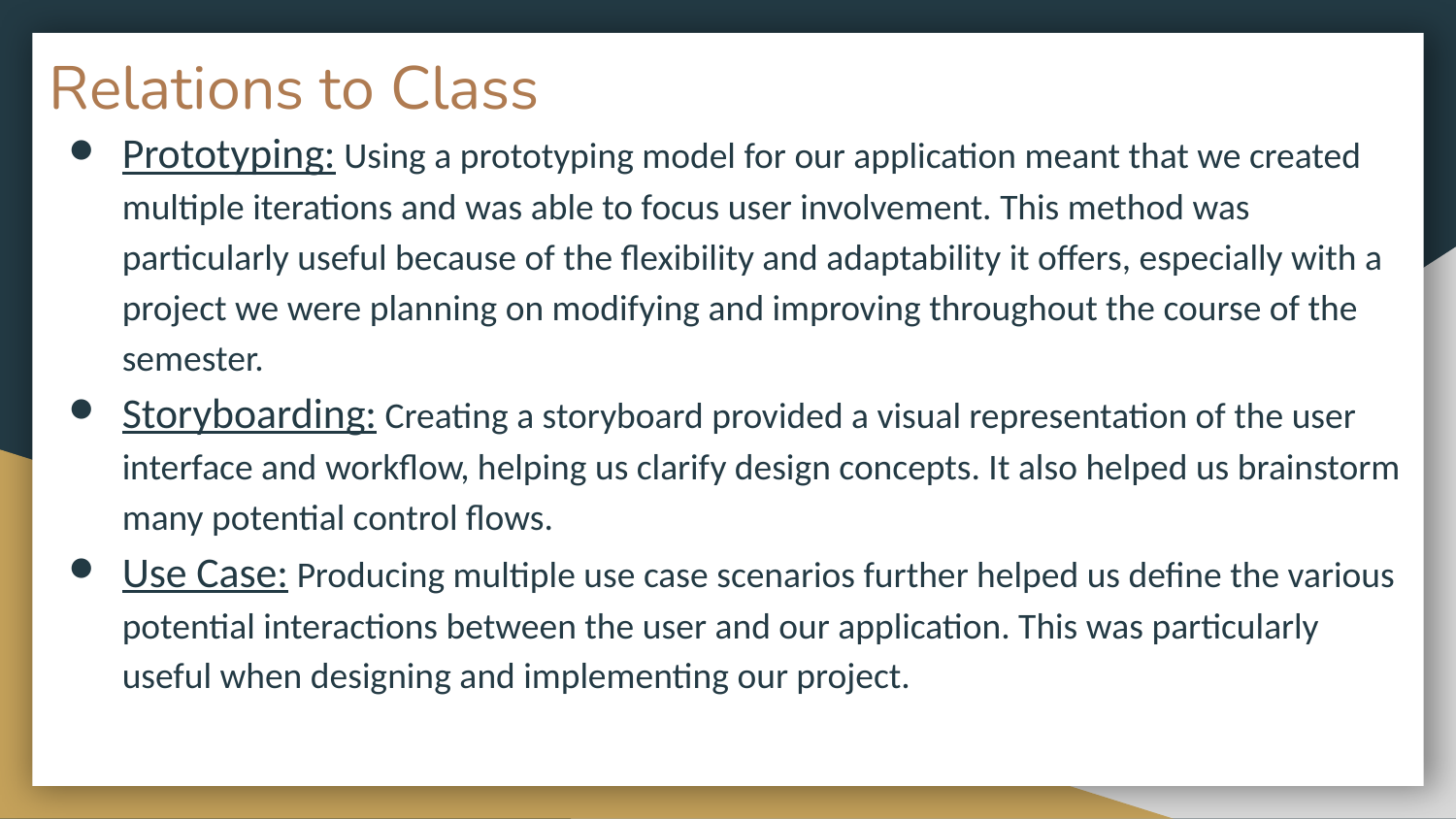

# Relations to Class
Prototyping: Using a prototyping model for our application meant that we created multiple iterations and was able to focus user involvement. This method was particularly useful because of the flexibility and adaptability it offers, especially with a project we were planning on modifying and improving throughout the course of the semester.
Storyboarding: Creating a storyboard provided a visual representation of the user interface and workflow, helping us clarify design concepts. It also helped us brainstorm many potential control flows.
Use Case: Producing multiple use case scenarios further helped us define the various potential interactions between the user and our application. This was particularly useful when designing and implementing our project.